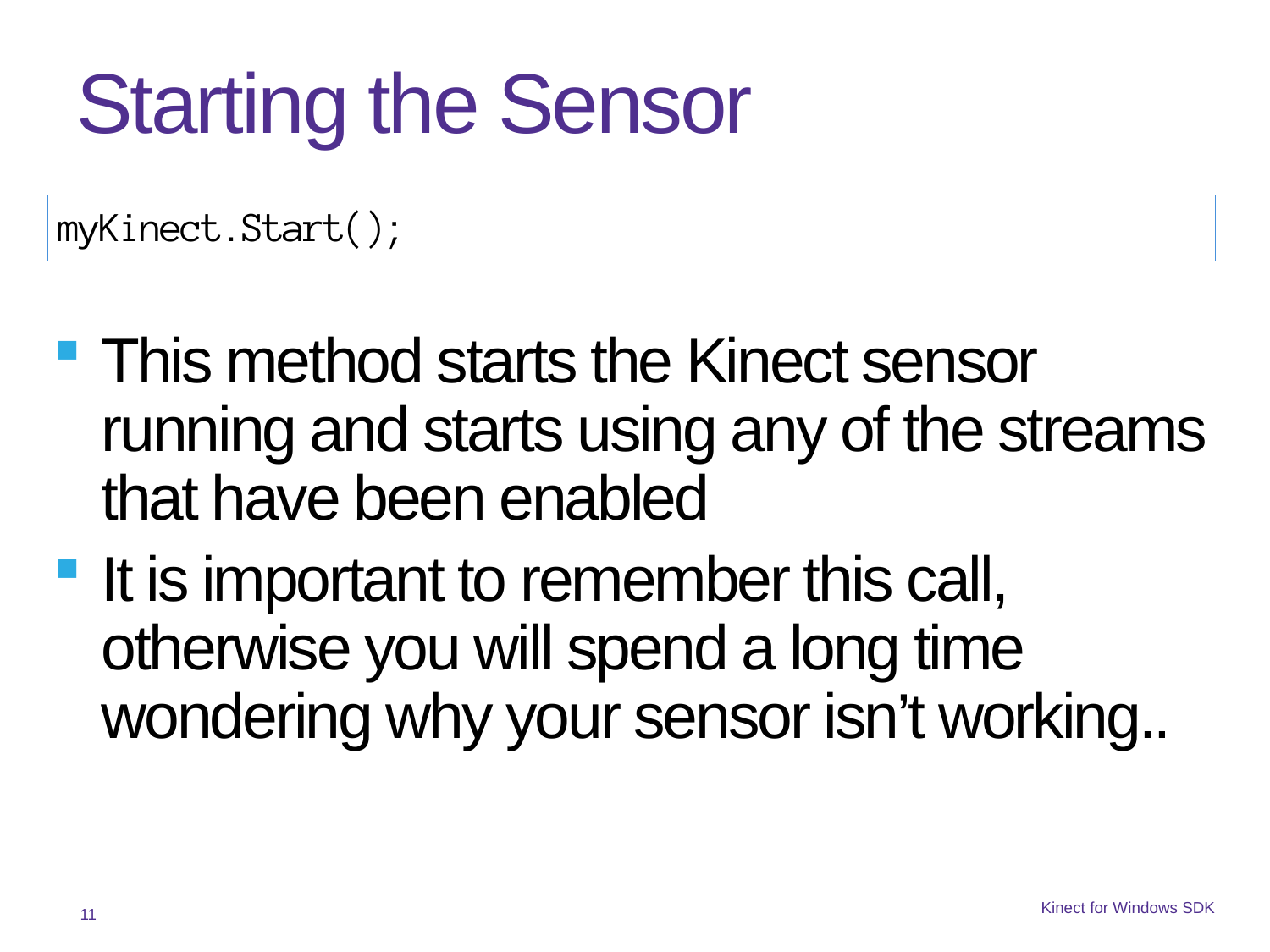

# Starting the Sensor
myKinect.Start();
This method starts the Kinect sensor running and starts using any of the streams that have been enabled
It is important to remember this call, otherwise you will spend a long time wondering why your sensor isn’t working..
11